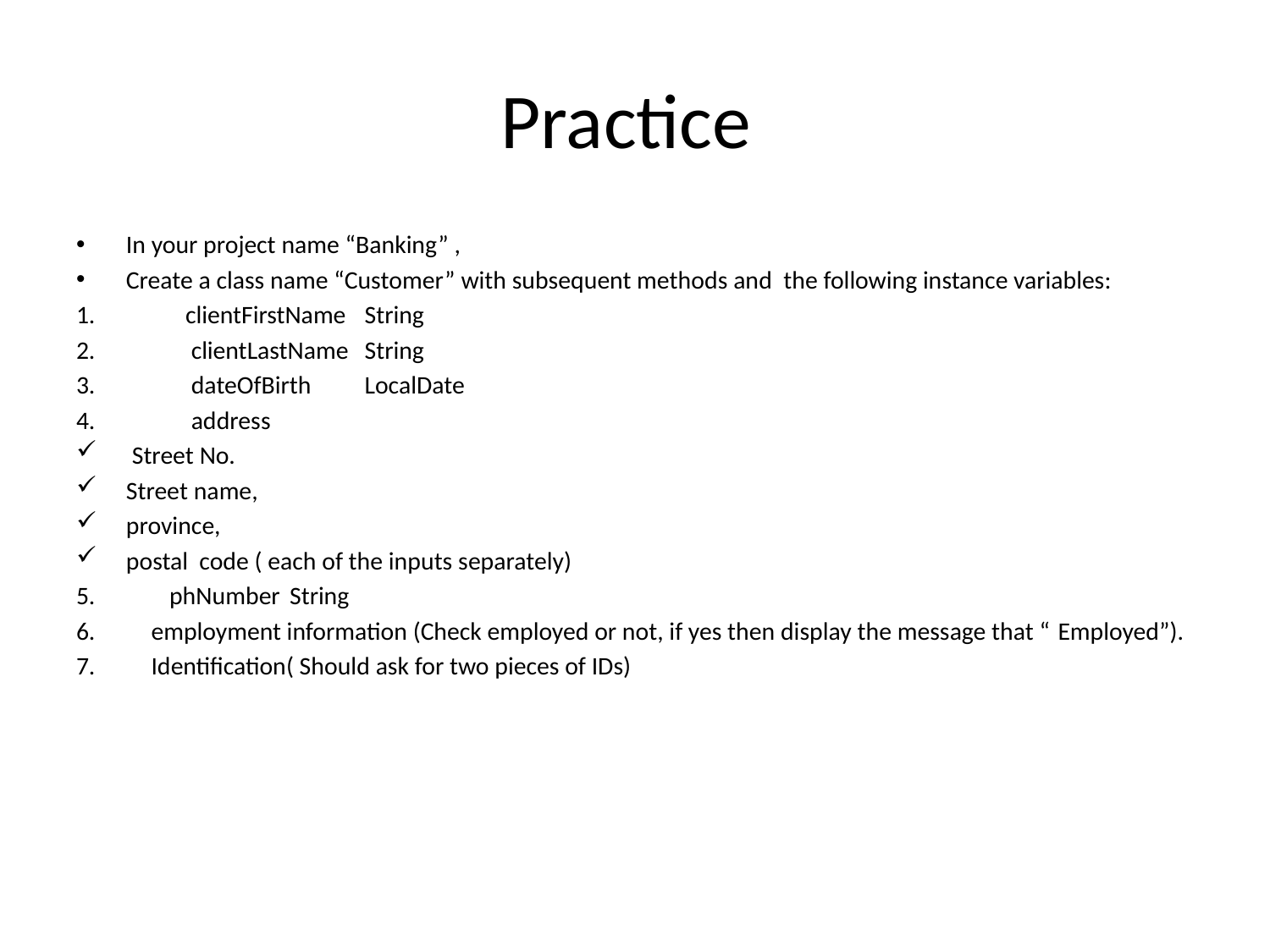

# Practice
In your project name “Banking” ,
Create a class name “Customer” with subsequent methods and  the following instance variables:
      clientFirstName		String
       clientLastName		String
       dateOfBirth			LocalDate
       address
 Street No.
Street name,
province,
postal  code ( each of the inputs separately)
5. 	       phNumber			String
employment information (Check employed or not, if yes then display the message that “ 	Employed”).
Identification( Should ask for two pieces of IDs)